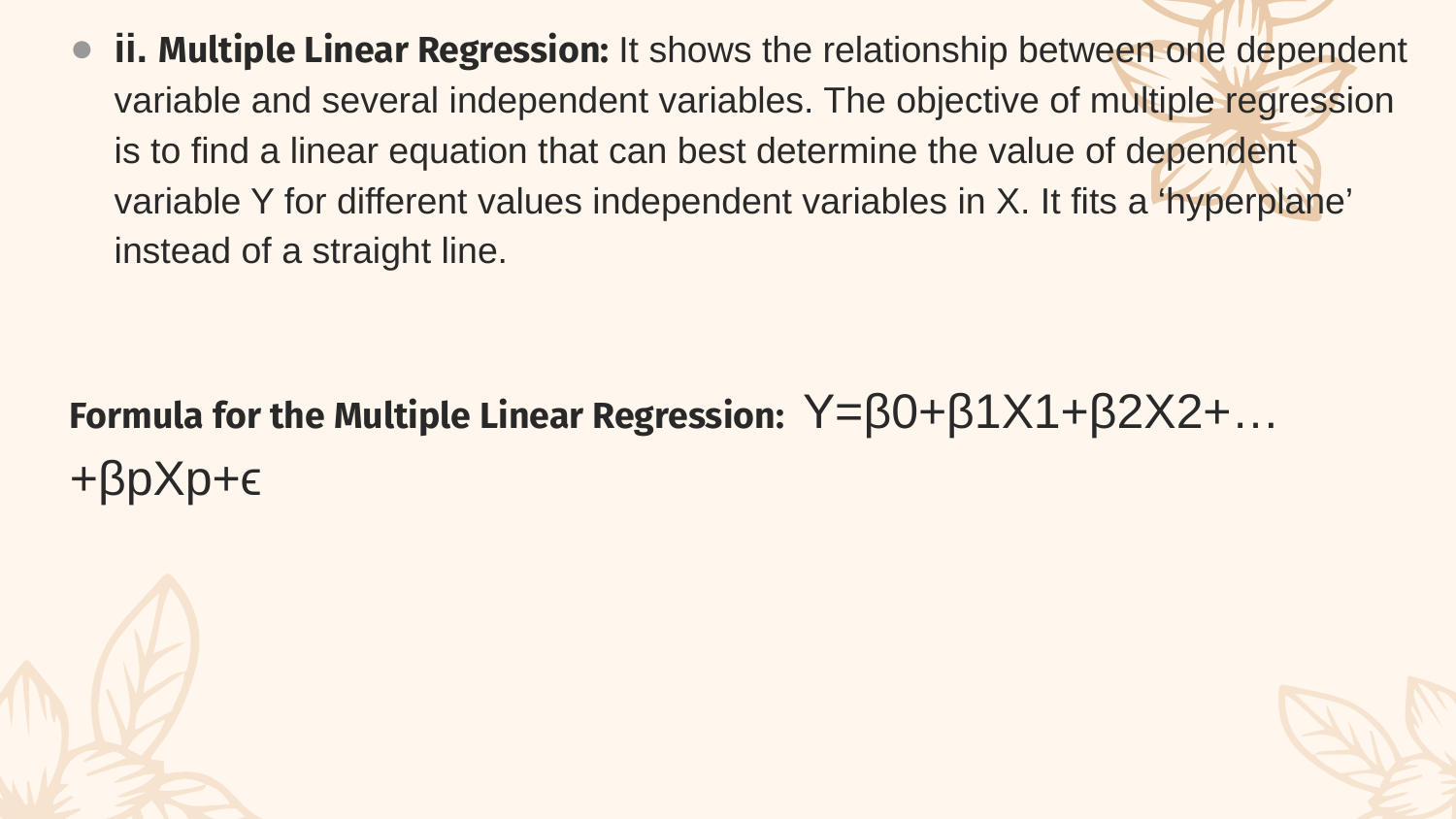

ii. Multiple Linear Regression: It shows the relationship between one dependent variable and several independent variables. The objective of multiple regression is to find a linear equation that can best determine the value of dependent variable Y for different values independent variables in X. It fits a ‘hyperplane’ instead of a straight line.

Formula for the Multiple Linear Regression:  Y=β0+β1X1+β2X2+…+βpXp+ϵ